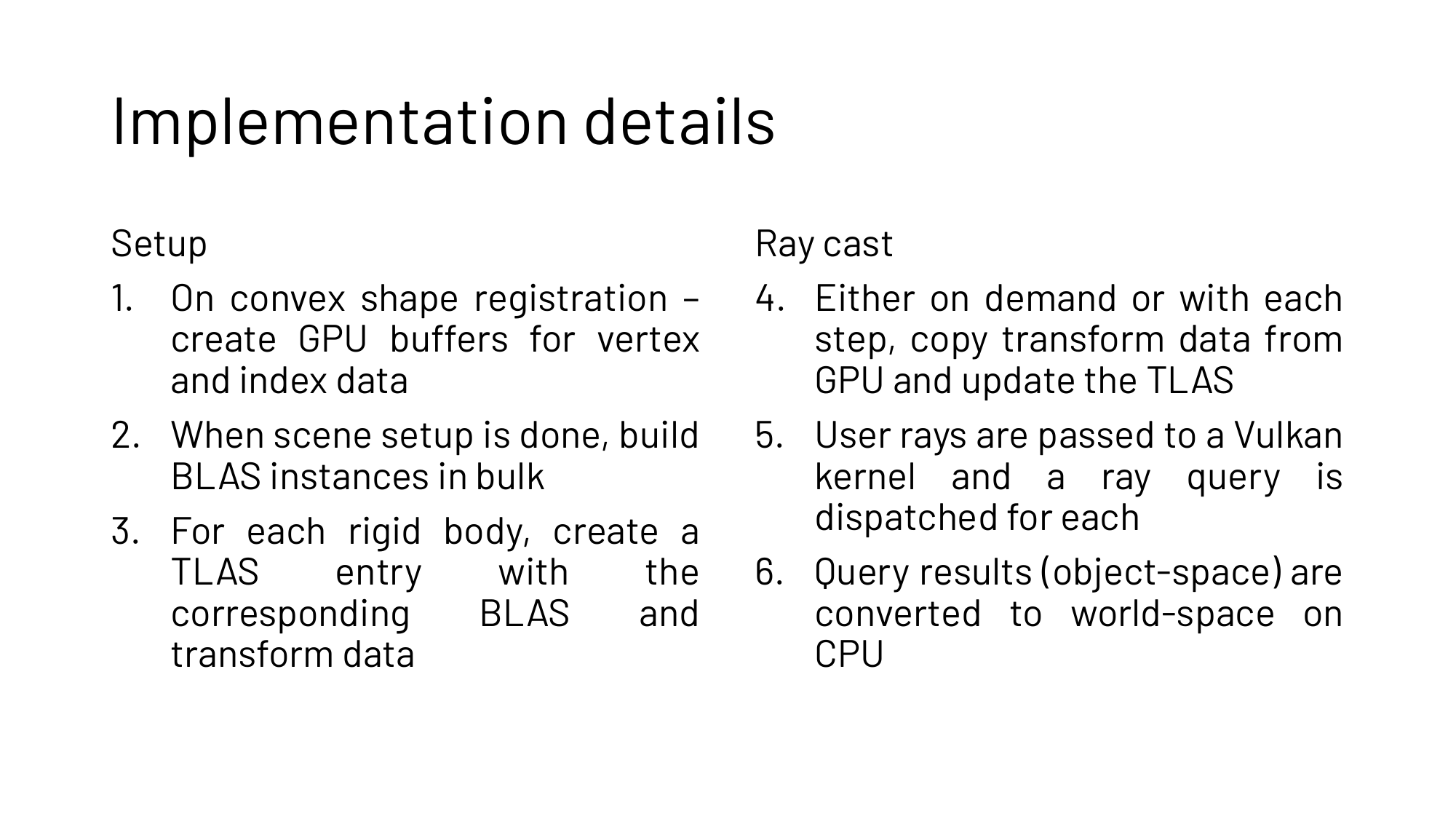

# Implementation details
Setup
On convex shape registration – create GPU buffers for vertex and index data
When scene setup is done, build BLAS instances in bulk
For each rigid body, create a TLAS entry with the corresponding BLAS and transform data

Ray cast
Either on demand or with each step, copy transform data from GPU and update the TLAS
User rays are passed to a Vulkan kernel and a ray query is dispatched for each
Query results (object-space) are converted to world-space on CPU